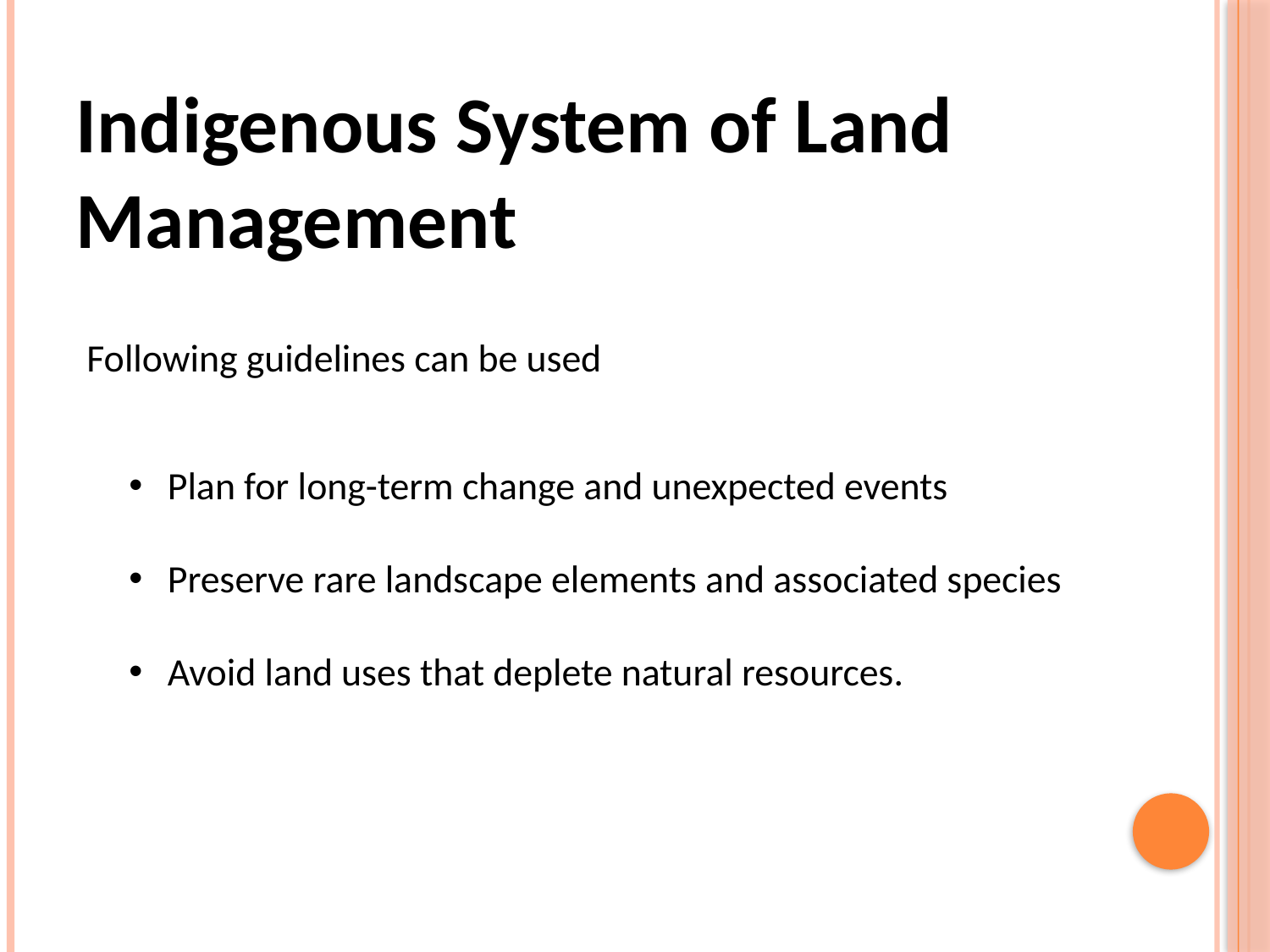

Indigenous System of Land Management
Following guidelines can be used

 Plan for long-term change and unexpected events

 Preserve rare landscape elements and associated species

 Avoid land uses that deplete natural resources.